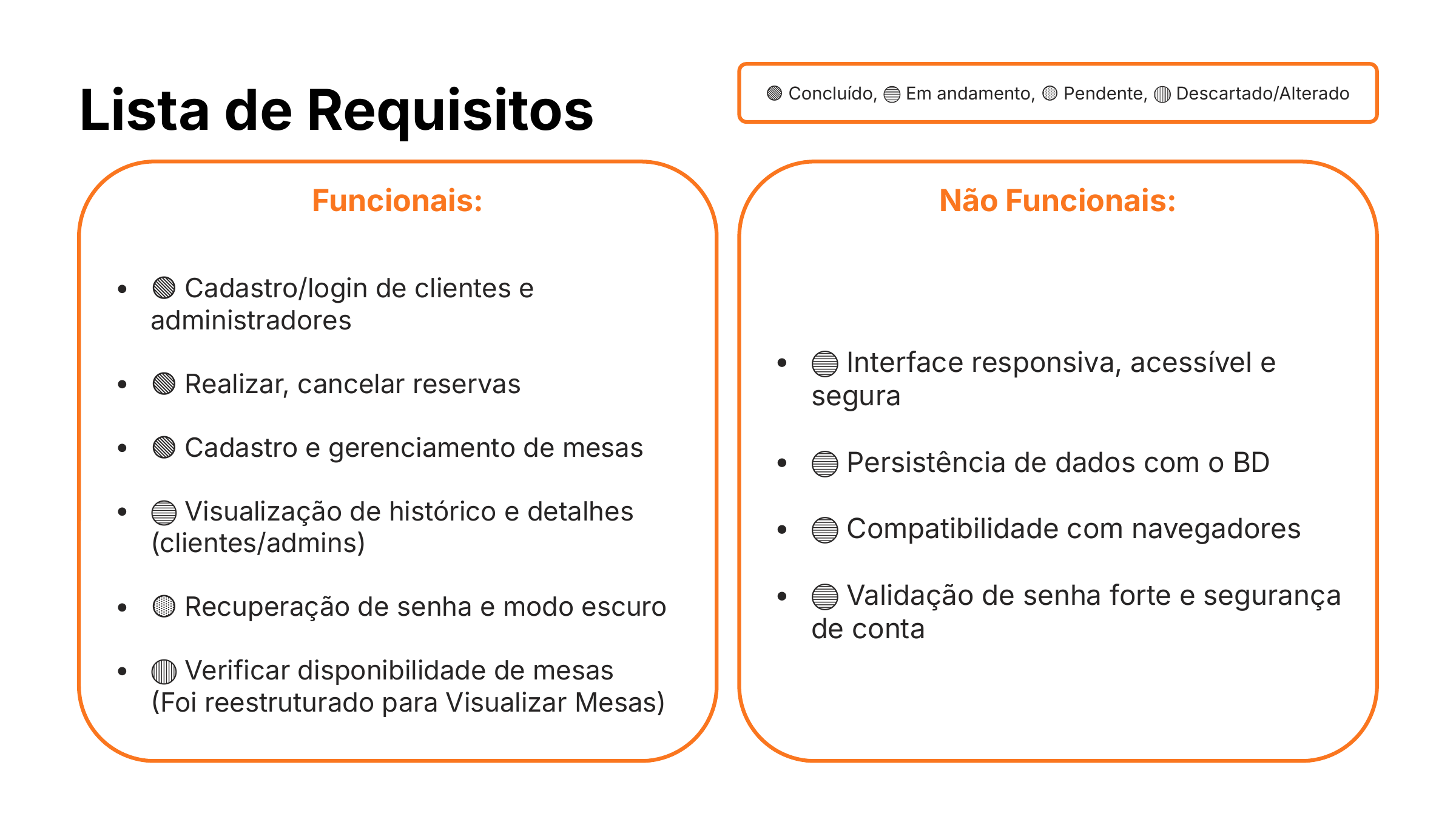

Lista de Requisitos

🟢 Concluído, 🔵 Em andamento, 🟡 Pendente, 🔴 Descartado/Alterado

Funcionais:
Não Funcionais:
🟢 Cadastro/login de clientes e administradores
🟢 Realizar, cancelar reservas
🟢 Cadastro e gerenciamento de mesas
🔵 Visualização de histórico e detalhes (clientes/admins)
🟡 Recuperação de senha e modo escuro

🔴 Verificar disponibilidade de mesas
(Foi reestruturado para Visualizar Mesas)
🔵 Interface responsiva, acessível e segura
🔵 Persistência de dados com o BD
🔵 Compatibilidade com navegadores
🔵 Validação de senha forte e segurança de conta